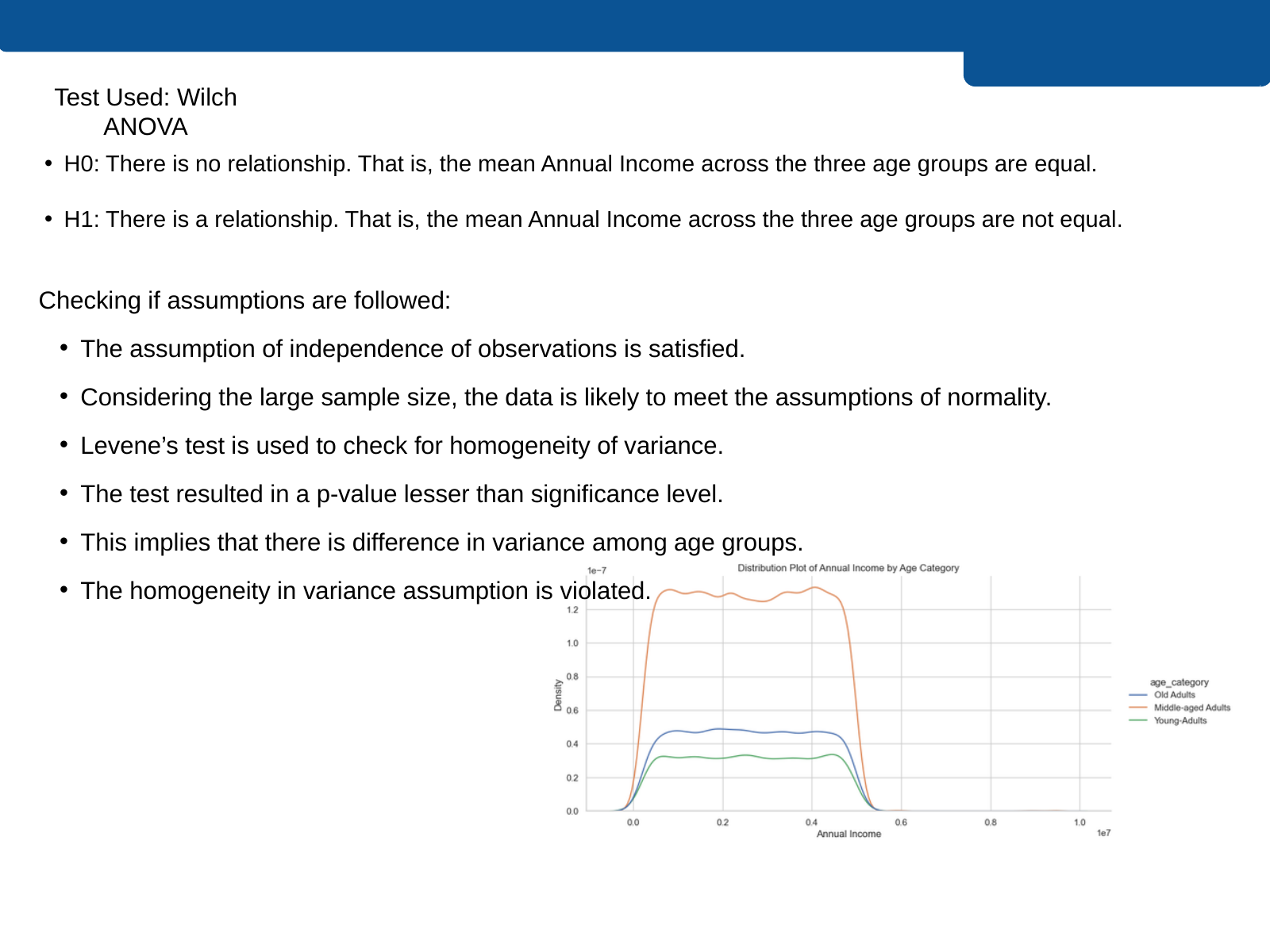

Test Used: Wilch ANOVA
H0: There is no relationship. That is, the mean Annual Income across the three age groups are equal.

H1: There is a relationship. That is, the mean Annual Income across the three age groups are not equal.

Checking if assumptions are followed:

The assumption of independence of observations is satisfied.

Considering the large sample size, the data is likely to meet the assumptions of normality.

Levene’s test is used to check for homogeneity of variance.

The test resulted in a p-value lesser than significance level.

This implies that there is difference in variance among age groups.

The homogeneity in variance assumption is violated.

Excellence and Service